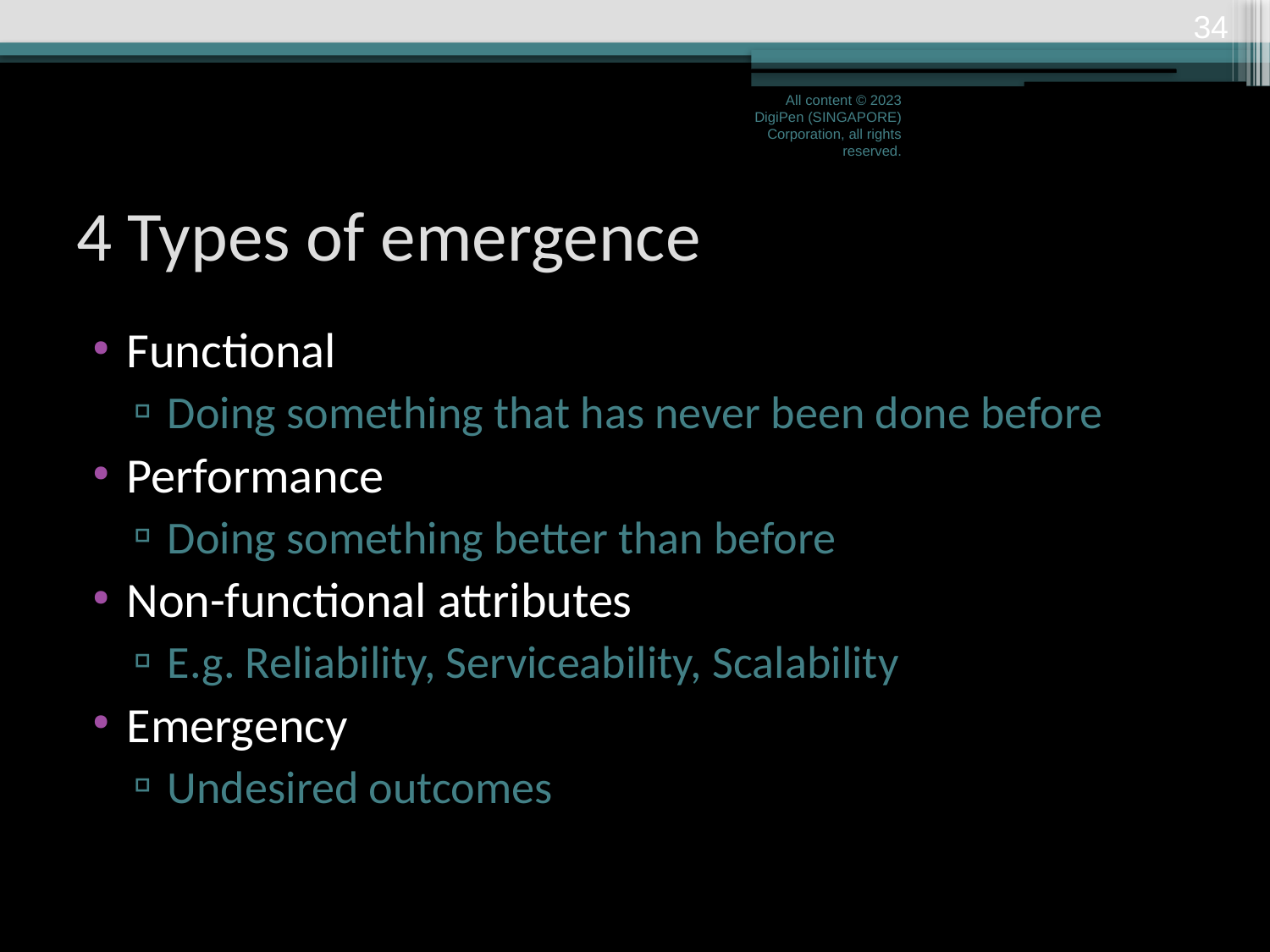

34
All content © 2023 DigiPen (SINGAPORE) Corporation, all rights reserved.
# 4 Types of emergence
Functional
Doing something that has never been done before
Performance
Doing something better than before
Non-functional attributes
E.g. Reliability, Serviceability, Scalability
Emergency
Undesired outcomes